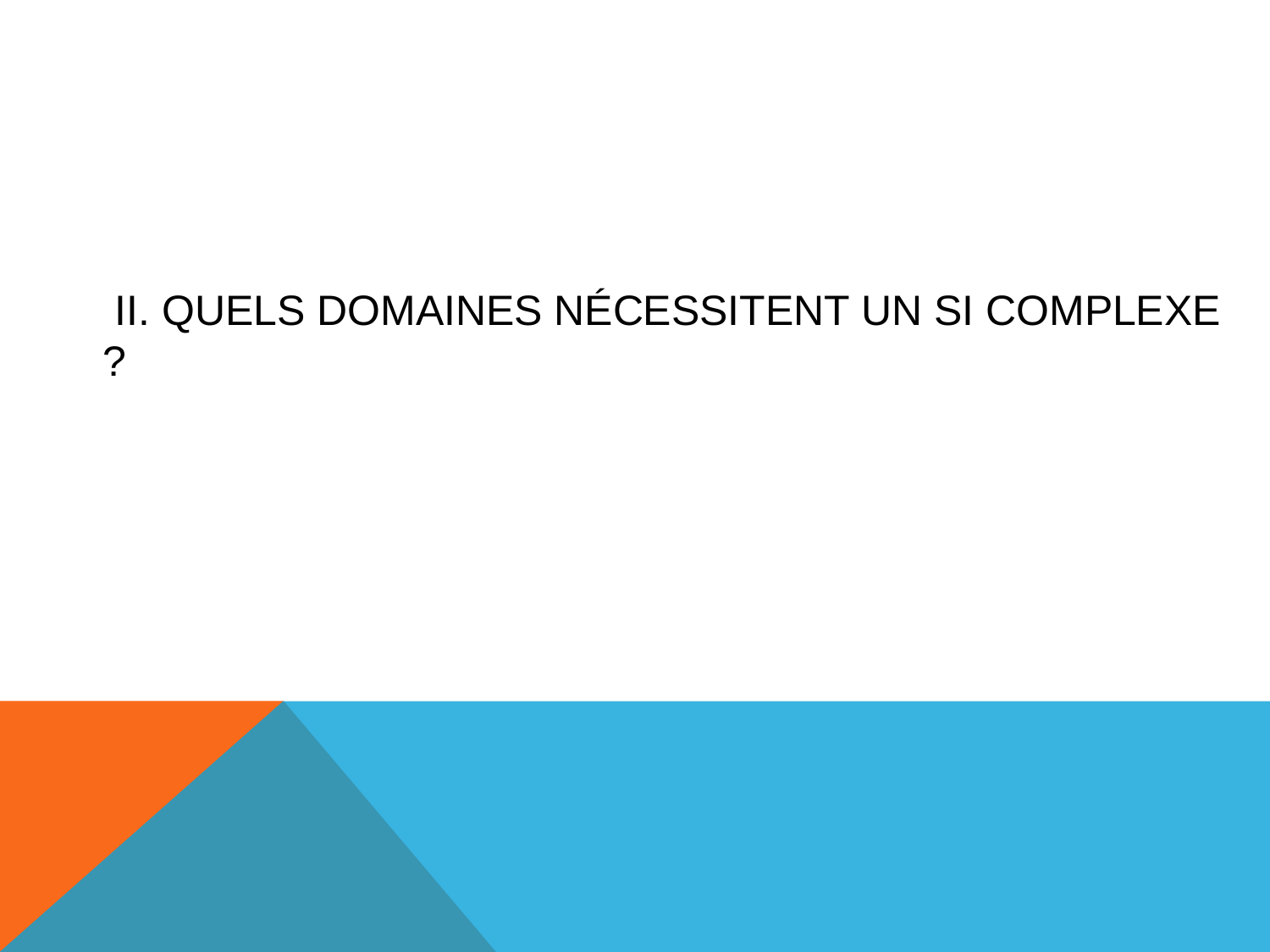

# II. Quels Domaines nécessitent un SI Complexe ?